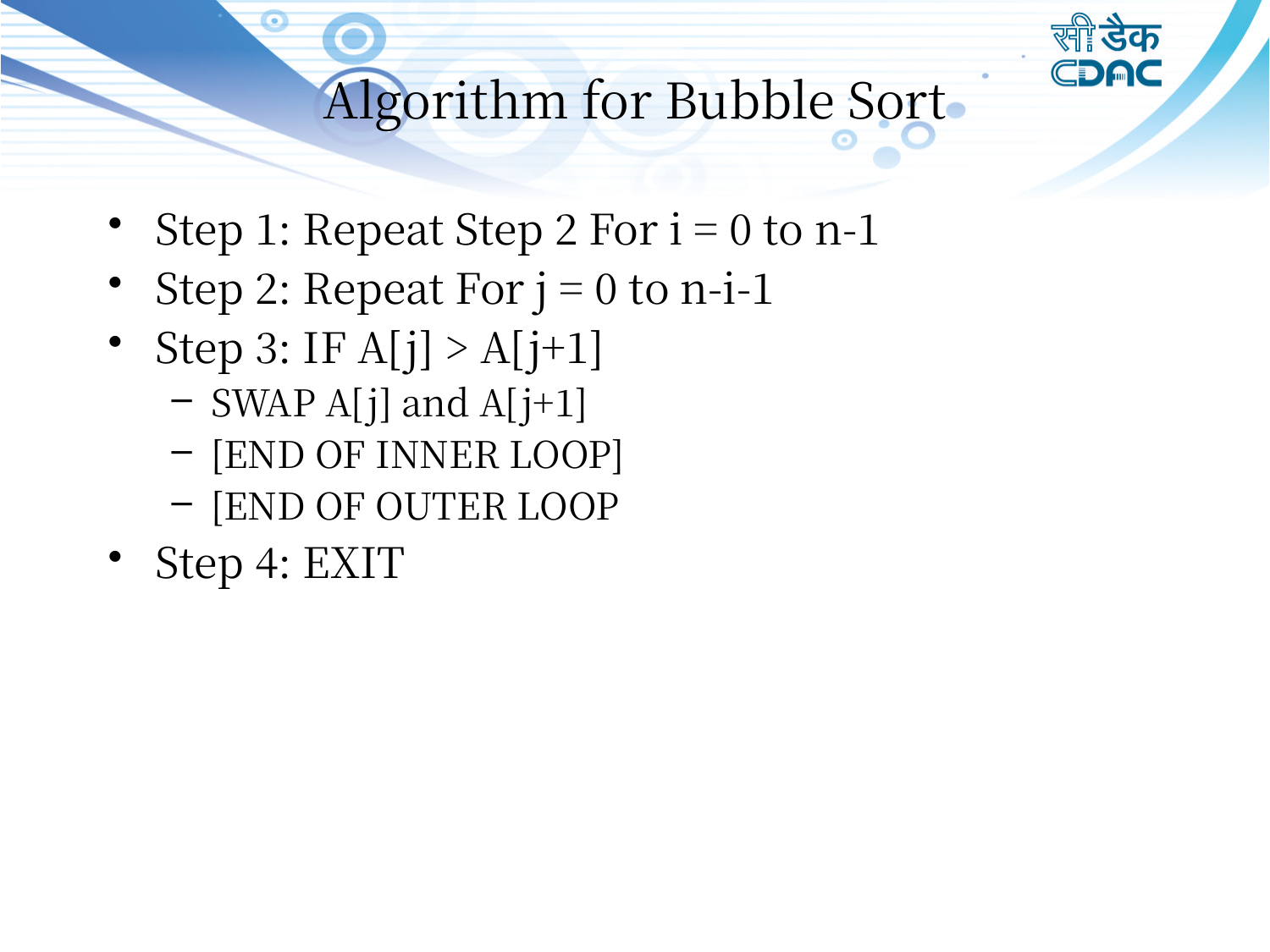

# Algorithm for Bubble Sort
Step 1: Repeat Step 2 For i = 0 to n-1
Step 2: Repeat For j = 0 to n-i-1
Step 3: IF A[j] > A[j+1]
SWAP A[j] and A[j+1]
[END OF INNER LOOP]
[END OF OUTER LOOP
Step 4: EXIT